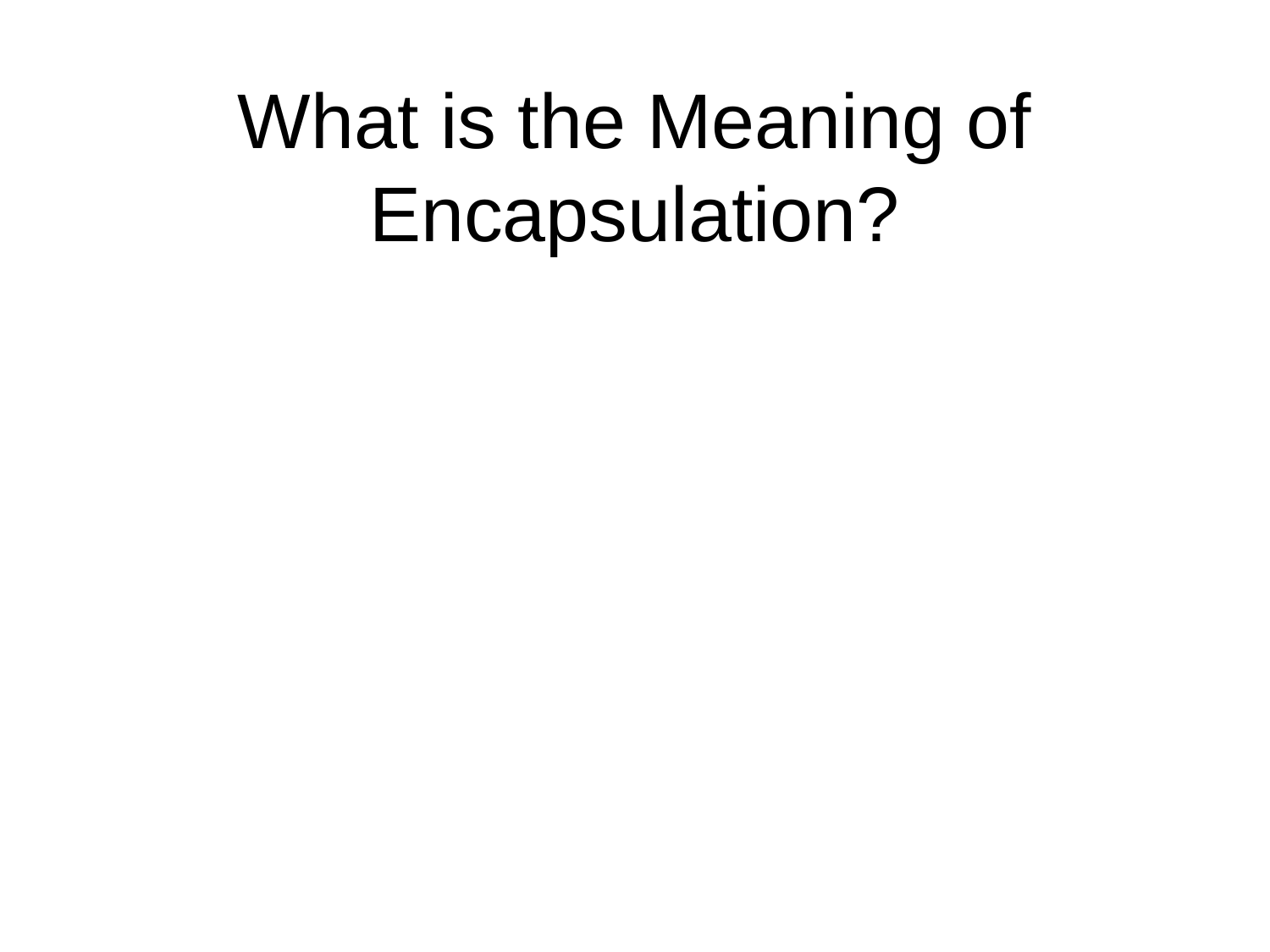

# What is the Meaning of Encapsulation?